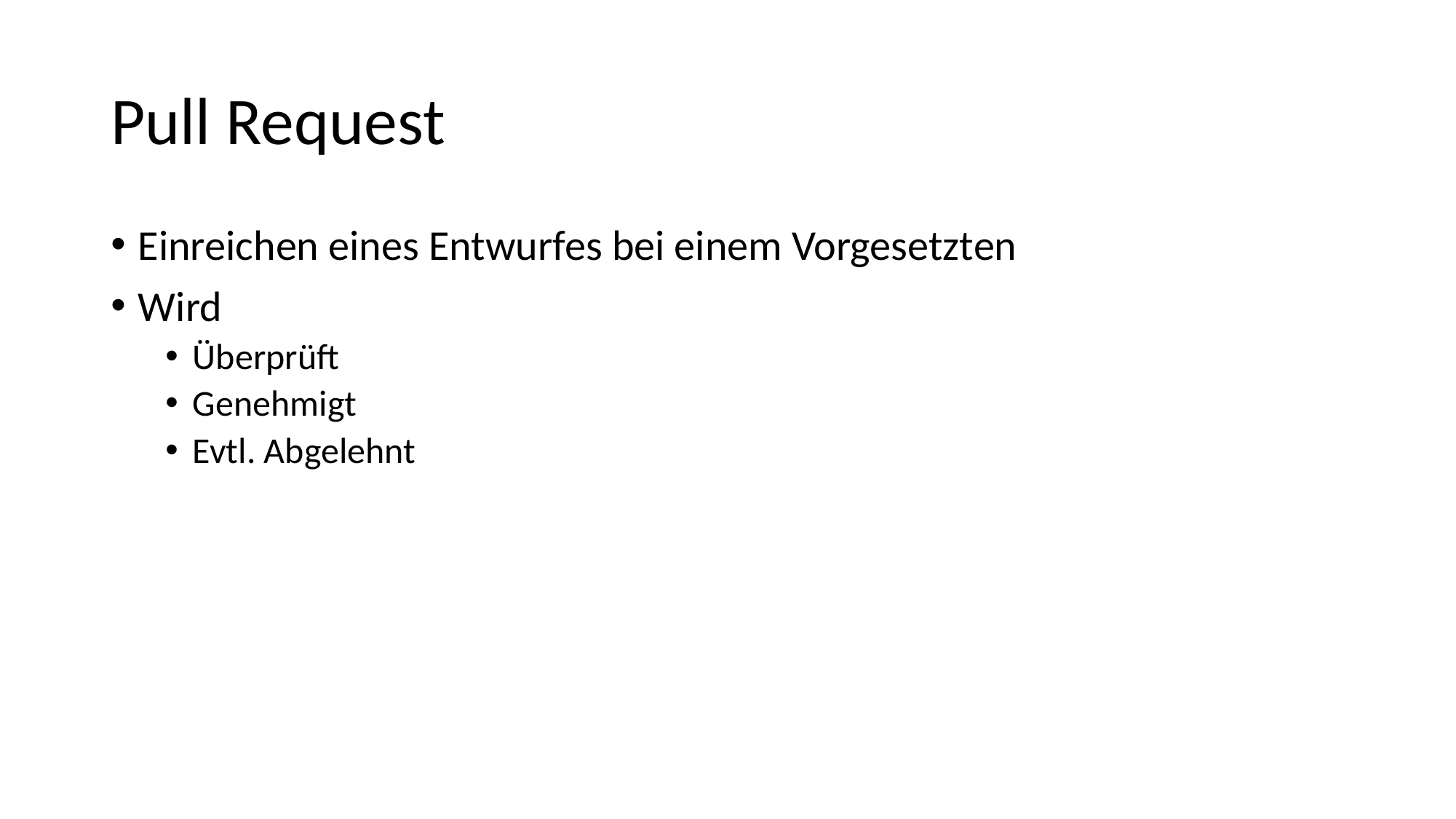

# Pull Request
Einreichen eines Entwurfes bei einem Vorgesetzten
Wird
Überprüft
Genehmigt
Evtl. Abgelehnt